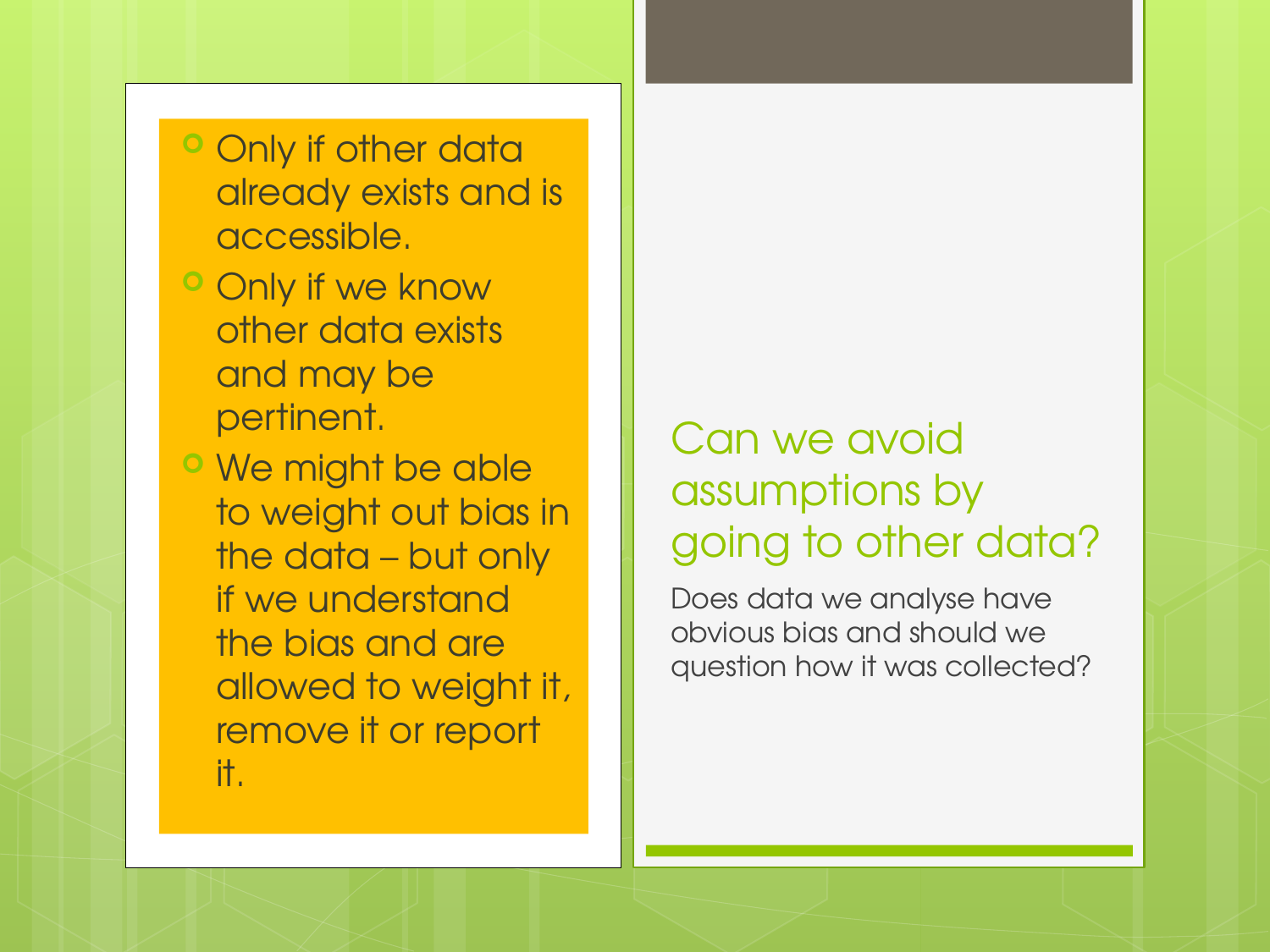

Only if other data already exists and is accessible.
Only if we know other data exists and may be pertinent.
We might be able to weight out bias in the data – but only if we understand the bias and are allowed to weight it, remove it or report it.

# Can we avoid assumptions by going to other data?
Does data we analyse have obvious bias and should we question how it was collected?